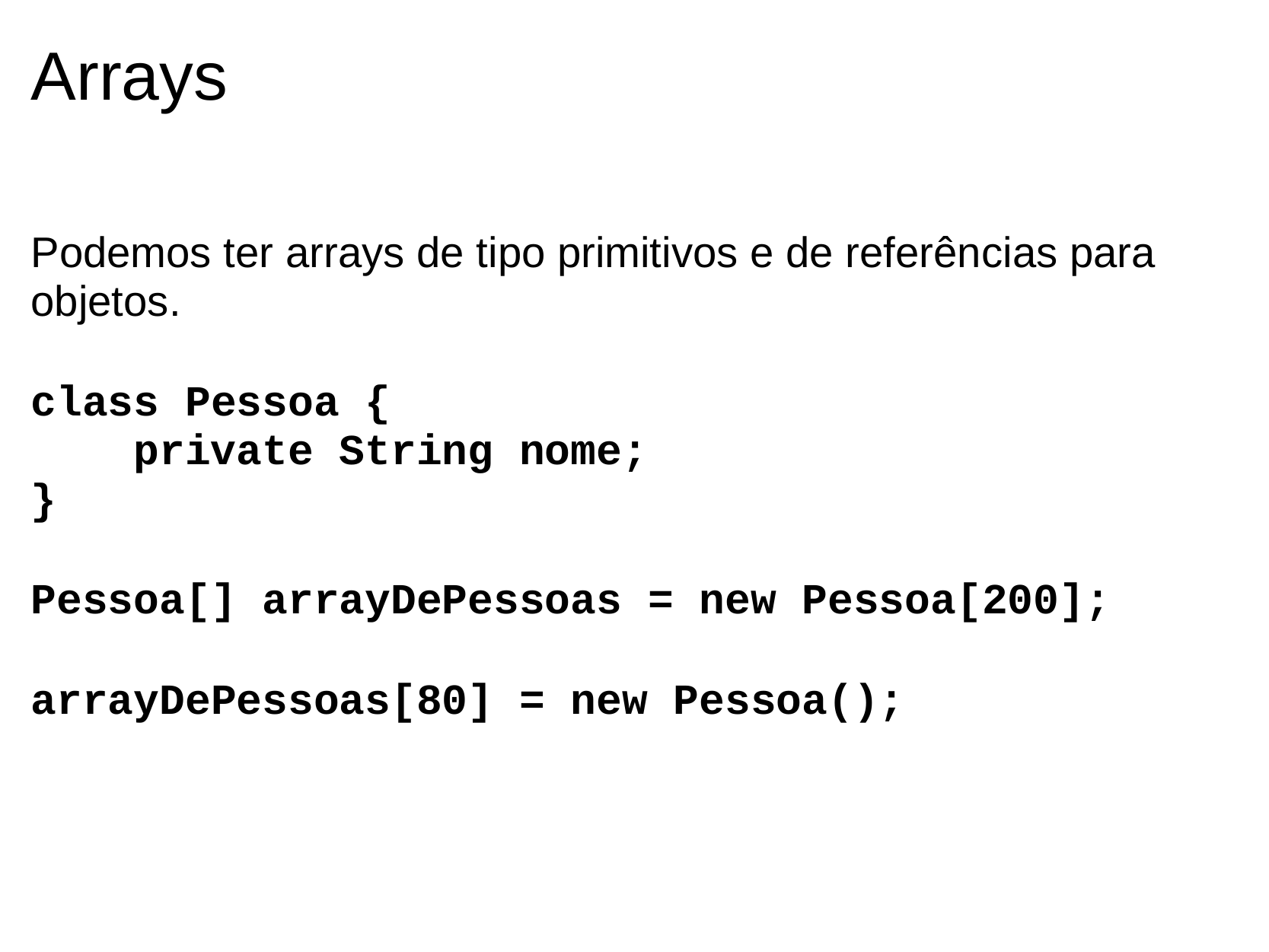

Arrays
Podemos ter arrays de tipo primitivos e de referências para objetos.

class Pessoa {
    private String nome;
}

Pessoa[] arrayDePessoas = new Pessoa[200];

arrayDePessoas[80] = new Pessoa();